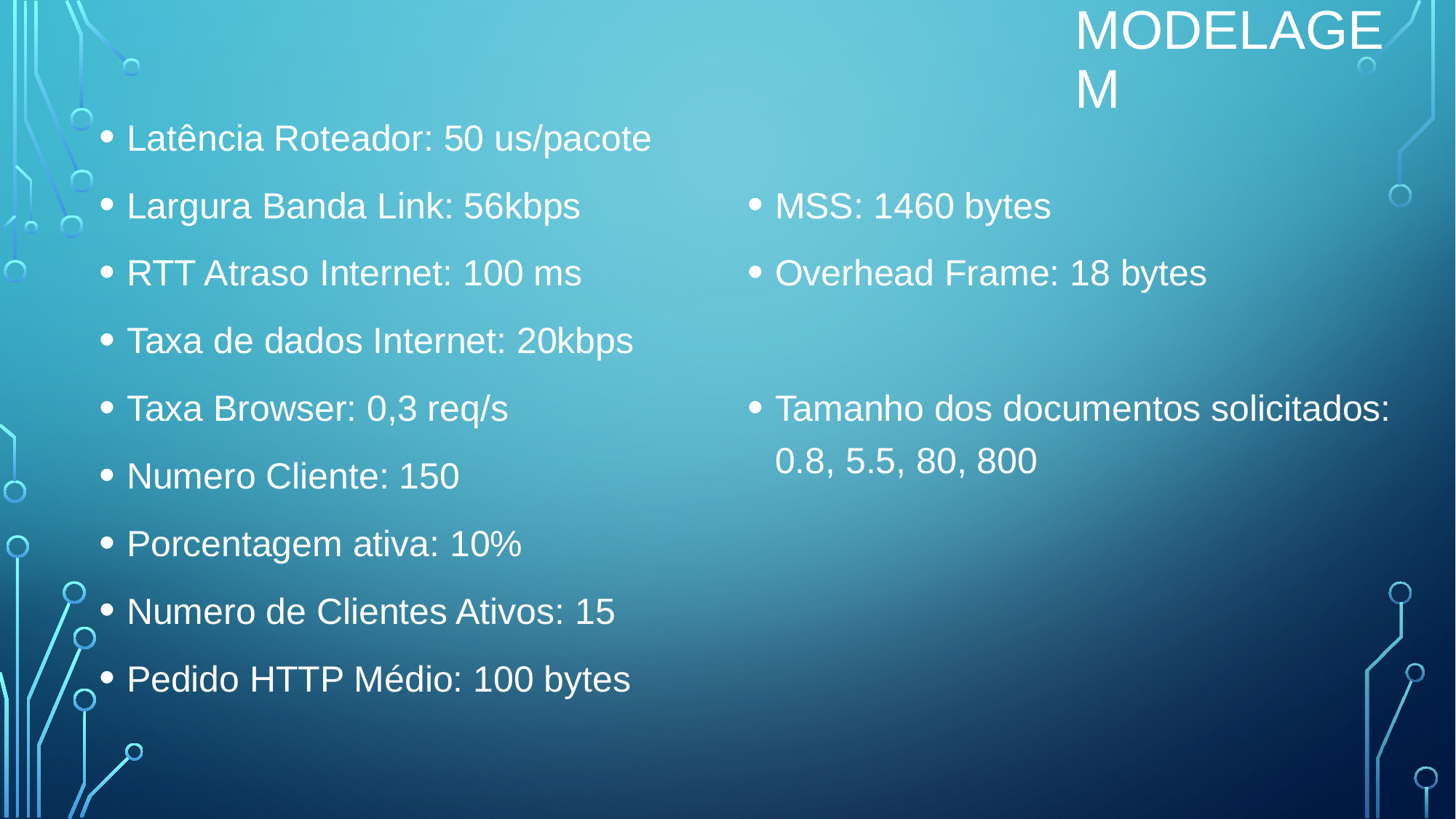

# Modelagem
Latência Roteador: 50 us/pacote
Largura Banda Link: 56kbps
RTT Atraso Internet: 100 ms
Taxa de dados Internet: 20kbps
Taxa Browser: 0,3 req/s
Numero Cliente: 150
Porcentagem ativa: 10%
Numero de Clientes Ativos: 15
Pedido HTTP Médio: 100 bytes

MSS: 1460 bytes
Overhead Frame: 18 bytes

Tamanho dos documentos solicitados: 0.8, 5.5, 80, 800